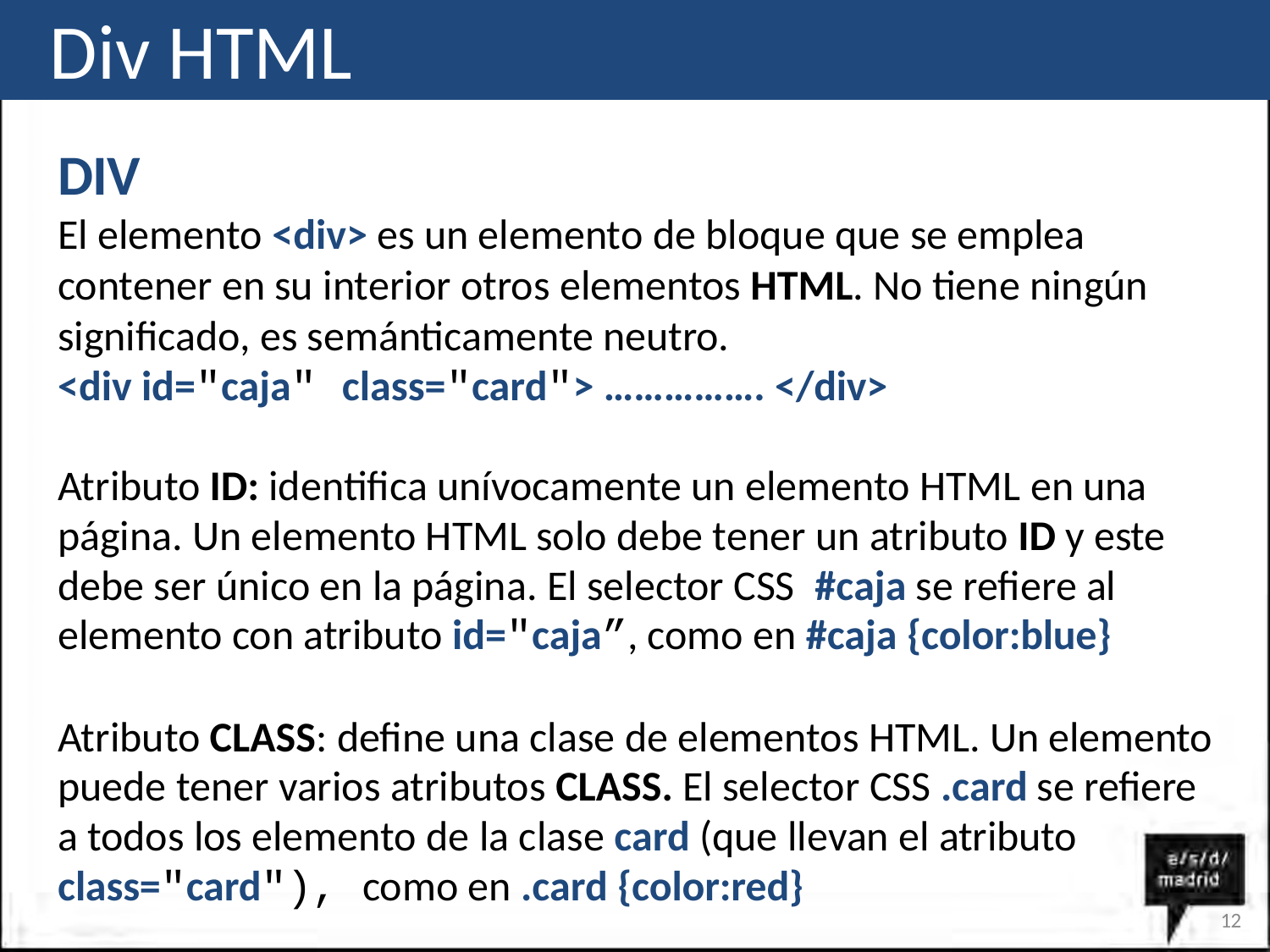

# Div HTML
DIV
El elemento <div> es un elemento de bloque que se emplea contener en su interior otros elementos HTML. No tiene ningún significado, es semánticamente neutro.
<div id="caja" class="card"> ……………. </div>

Atributo ID: identifica unívocamente un elemento HTML en una página. Un elemento HTML solo debe tener un atributo ID y este debe ser único en la página. El selector CSS	#caja se refiere al elemento con atributo id="caja”, como en #caja {color:blue}

Atributo CLASS: define una clase de elementos HTML. Un elemento puede tener varios atributos CLASS. El selector CSS .card se refiere a todos los elemento de la clase card (que llevan el atributo class="card"), como en .card {color:red}
12